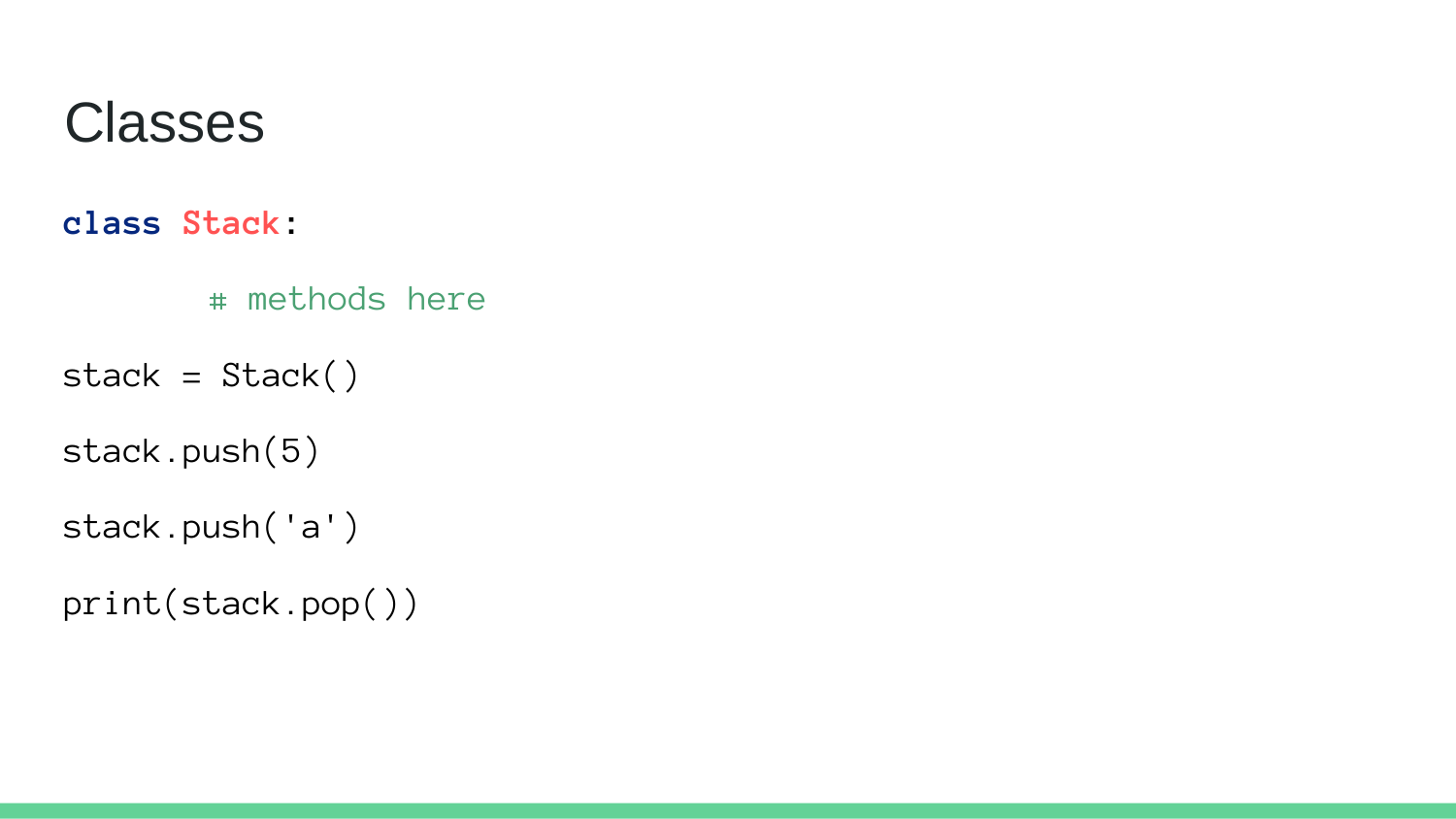

# Classes
class Stack:
	# methods here
stack = Stack()
stack.push(5)
stack.push('a')
print(stack.pop())